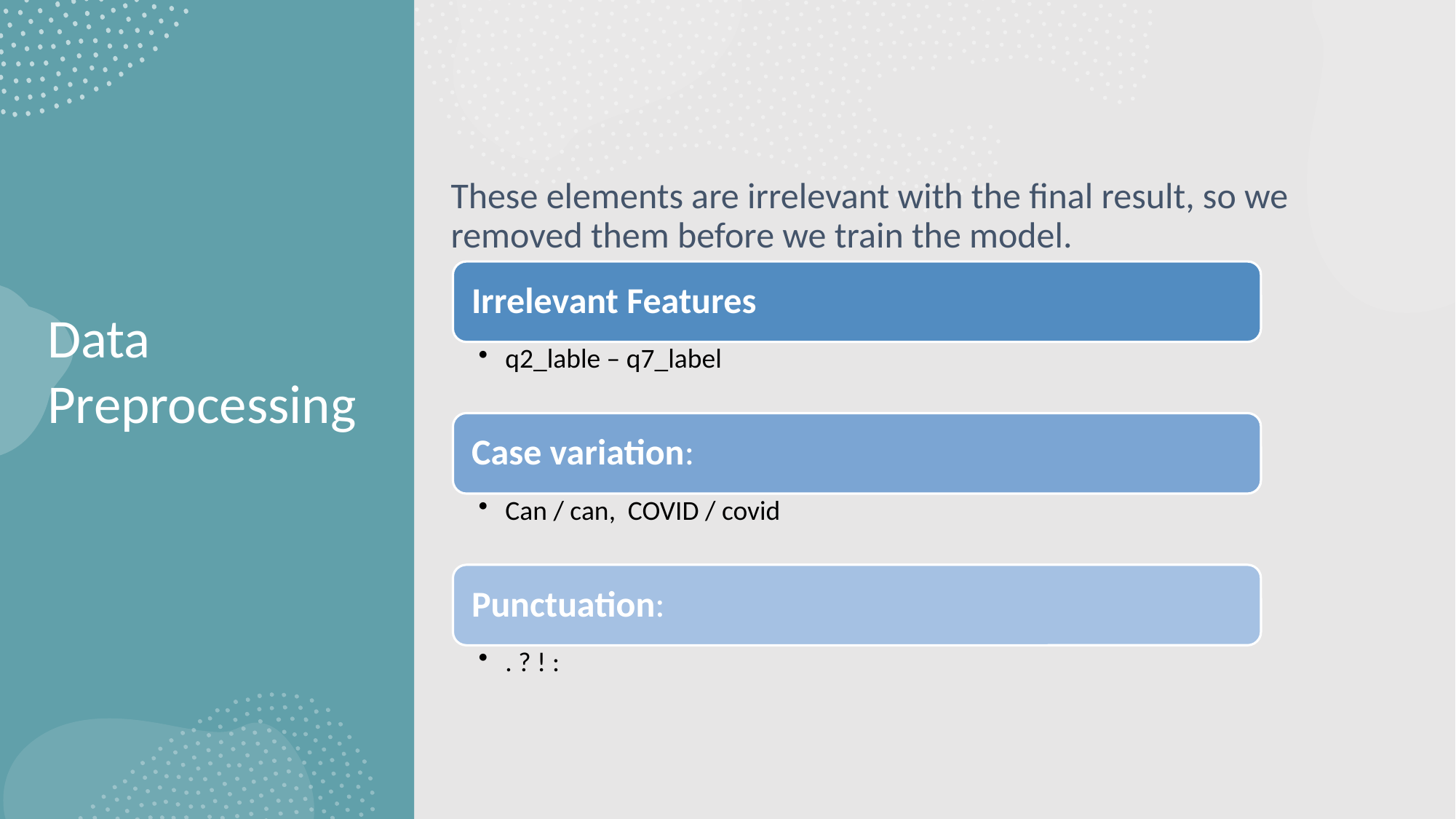

These elements are irrelevant with the final result, so we removed them before we train the model.

Irrelevant Features
 q2_lable – q7_label
Case variation:
 Can / can,  COVID / covid
Punctuation:
 . ? ! :
Data
Preprocessing